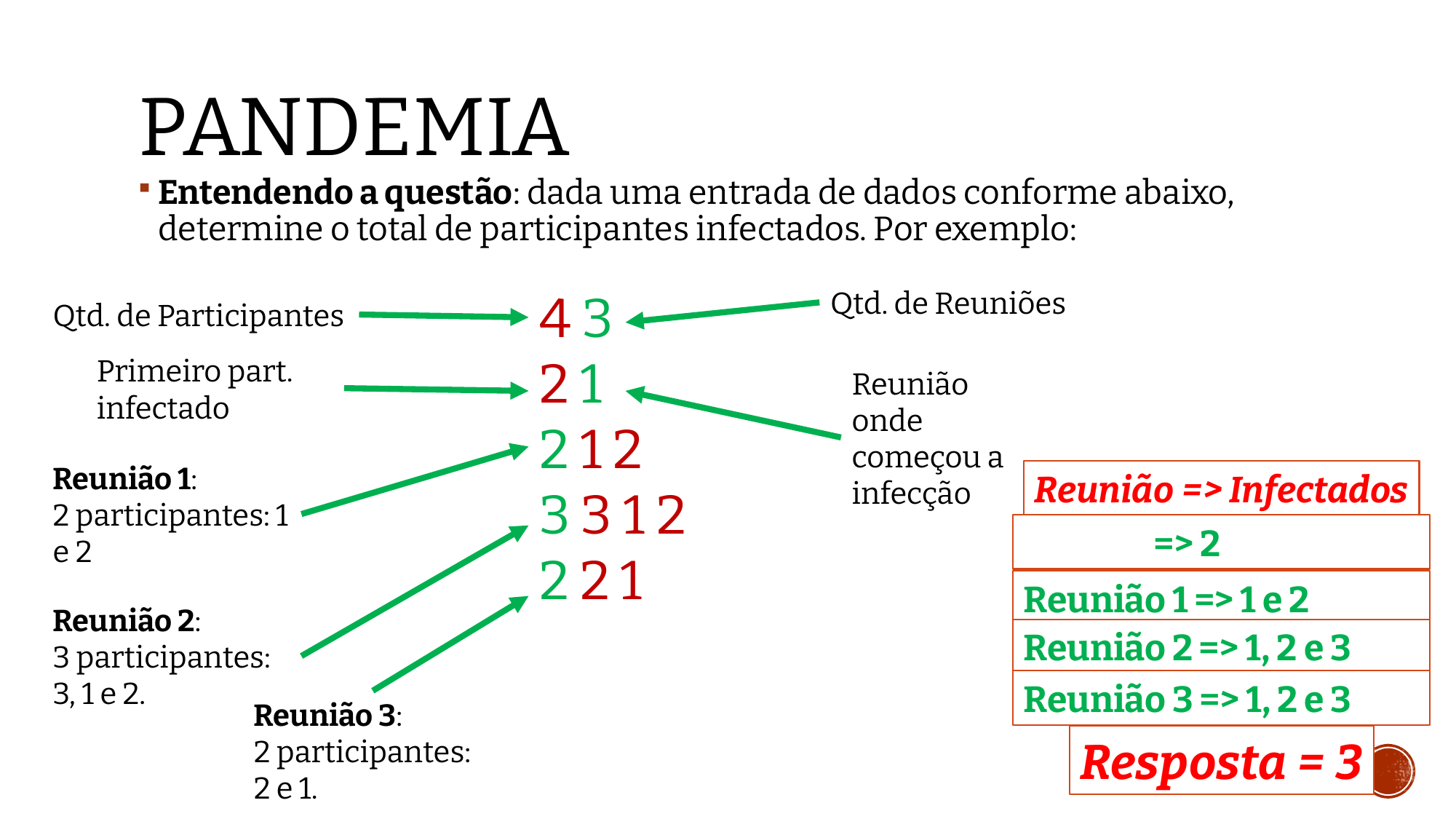

# PANDEMIA
Entendendo a questão: dada uma entrada de dados conforme abaixo, determine o total de participantes infectados. Por exemplo:
4 3
2 1
2 1 2
3 3 1 2
2 2 1
Qtd. de Reuniões
Qtd. de Participantes
Primeiro part. infectado
Reunião onde começou a infecção
Reunião 1:
2 participantes: 1 e 2
Reunião => Infectados
                    => 2
Reunião 1 => 1 e 2
Reunião 2:
3 participantes: 3, 1 e 2.
Reunião 2 => 1, 2 e 3
Reunião 3 => 1, 2 e 3
Reunião 3:
2 participantes: 2 e 1.
Resposta = 3